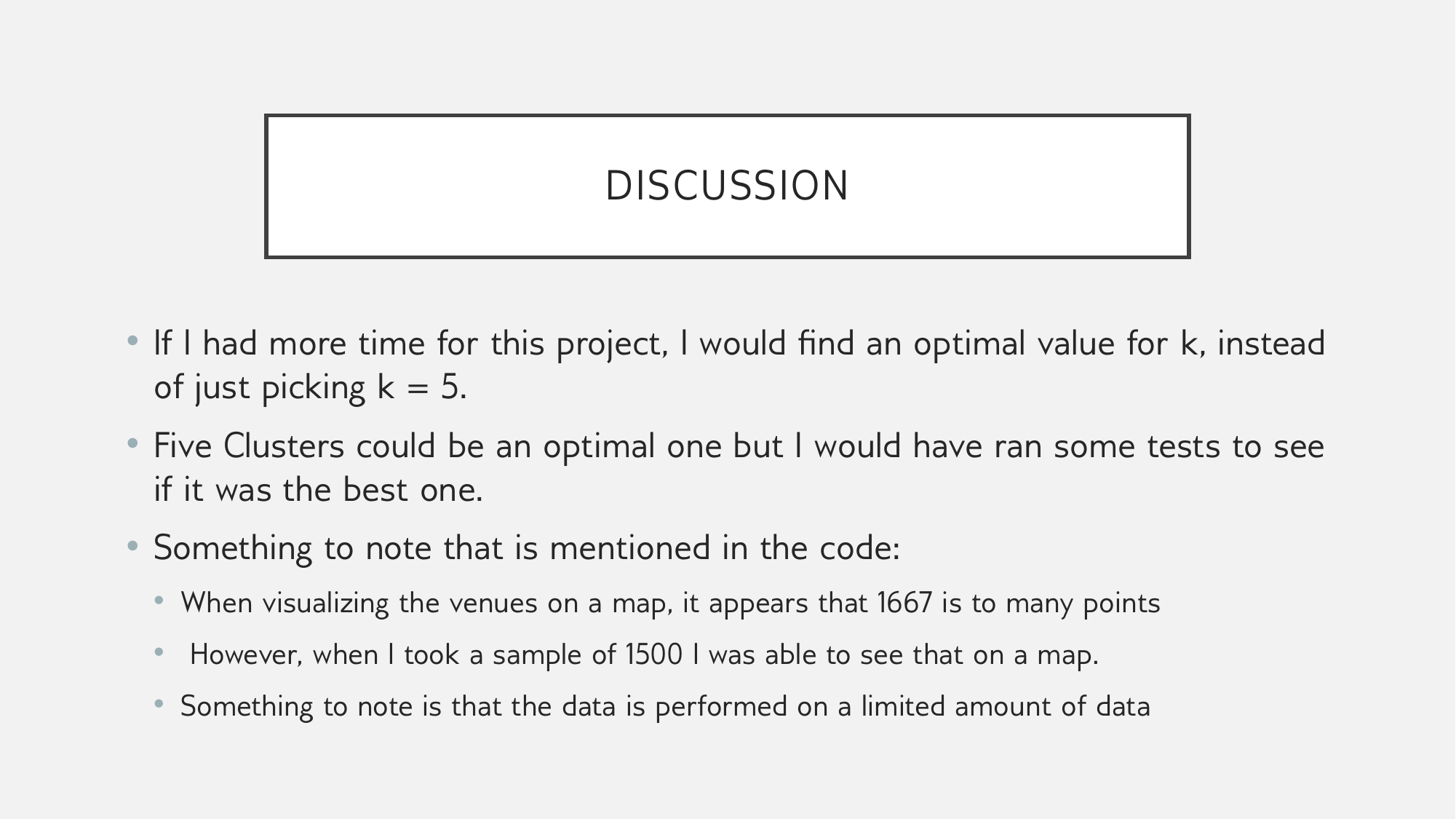

# Discussion
If I had more time for this project, I would find an optimal value for k, instead of just picking k = 5.
Five Clusters could be an optimal one but I would have ran some tests to see if it was the best one.
Something to note that is mentioned in the code:
When visualizing the venues on a map, it appears that 1667 is to many points
 However, when I took a sample of 1500 I was able to see that on a map.
Something to note is that the data is performed on a limited amount of data